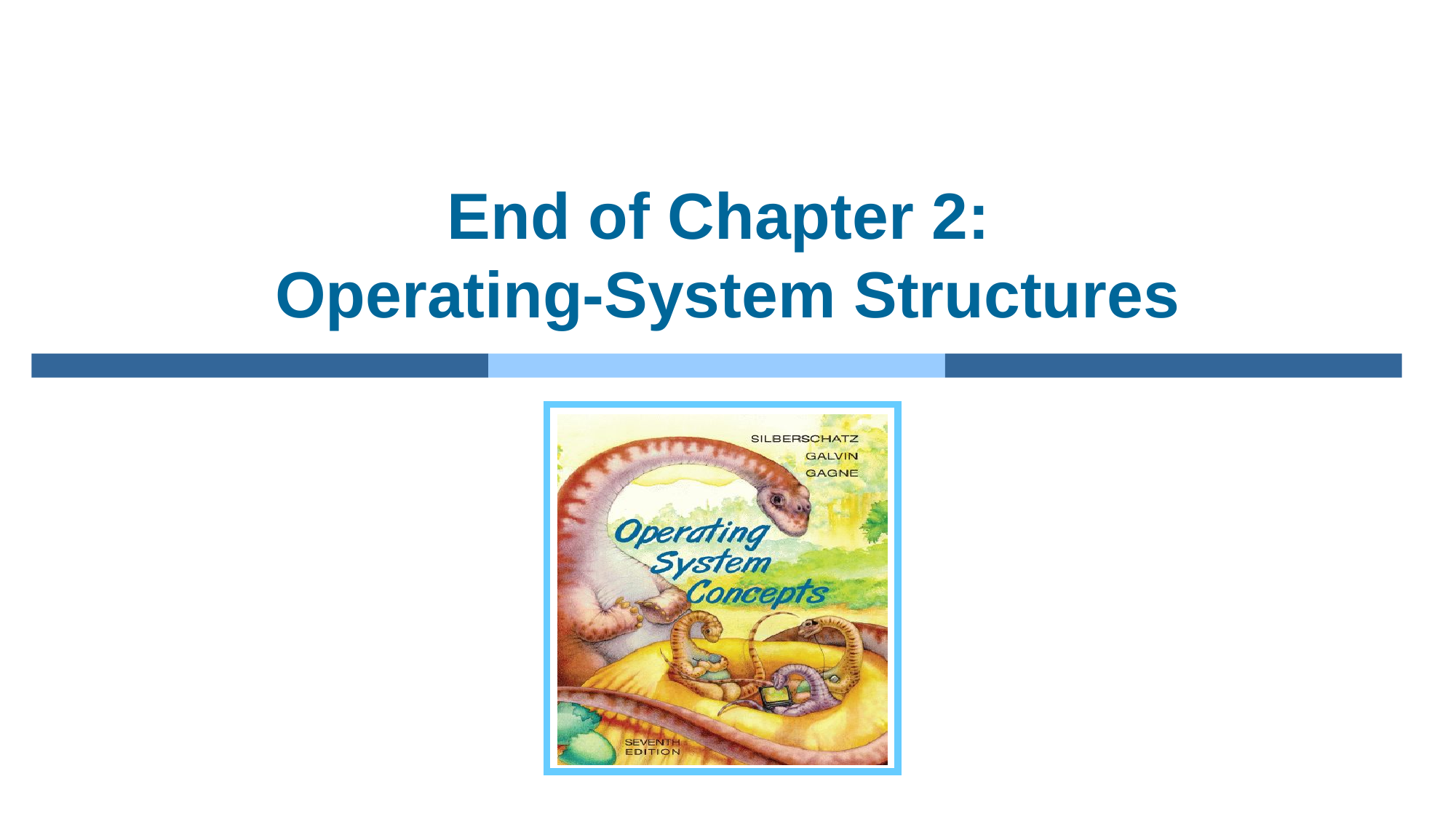

# End of Chapter 2: Operating-System Structures